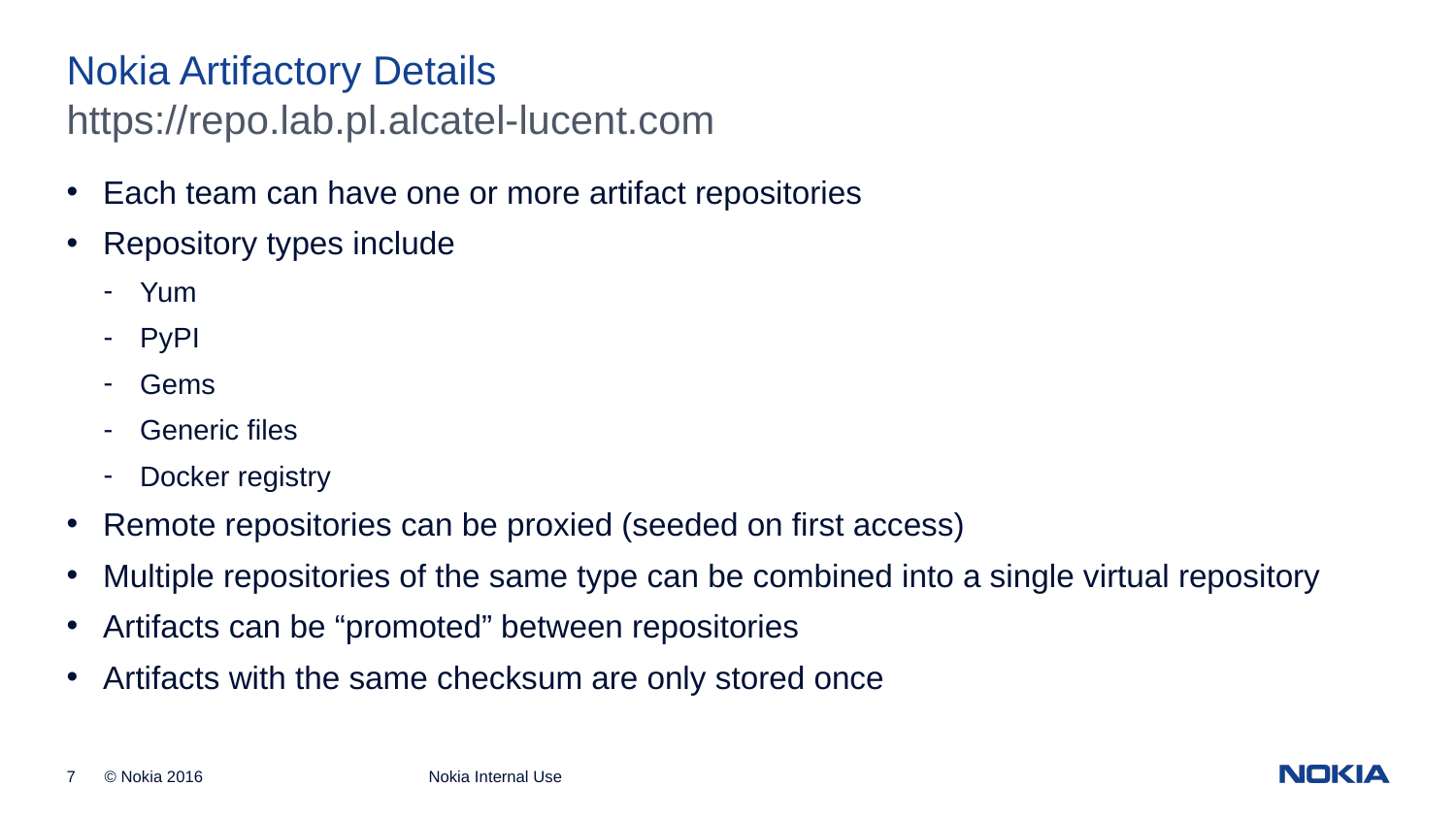

# Nokia Artifactory Details
https://repo.lab.pl.alcatel-lucent.com
Each team can have one or more artifact repositories
Repository types include
Yum
PyPI
Gems
Generic files
Docker registry
Remote repositories can be proxied (seeded on first access)
Multiple repositories of the same type can be combined into a single virtual repository
Artifacts can be “promoted” between repositories
Artifacts with the same checksum are only stored once
Nokia Internal Use